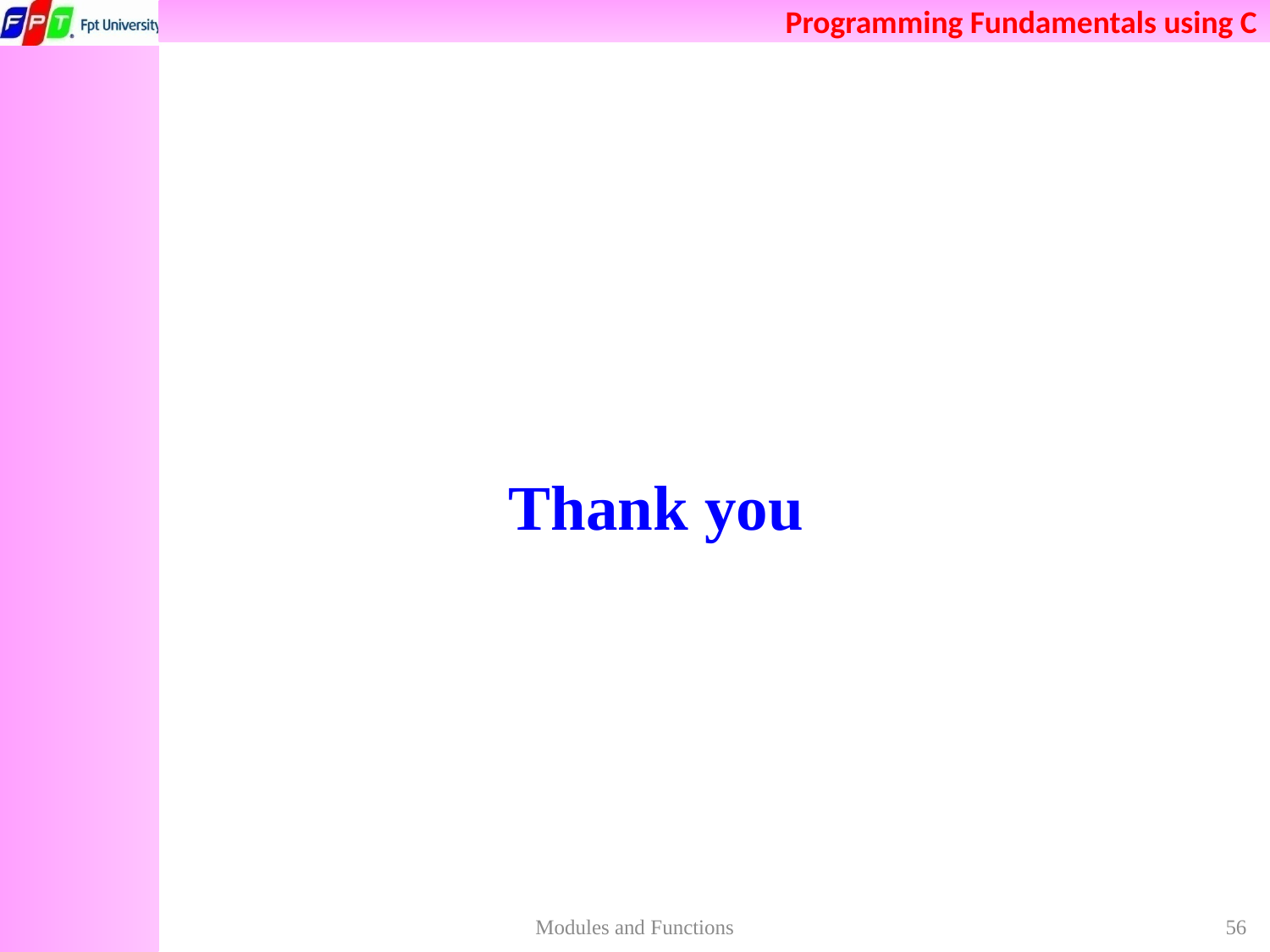

# Thank you
Modules and Functions
56